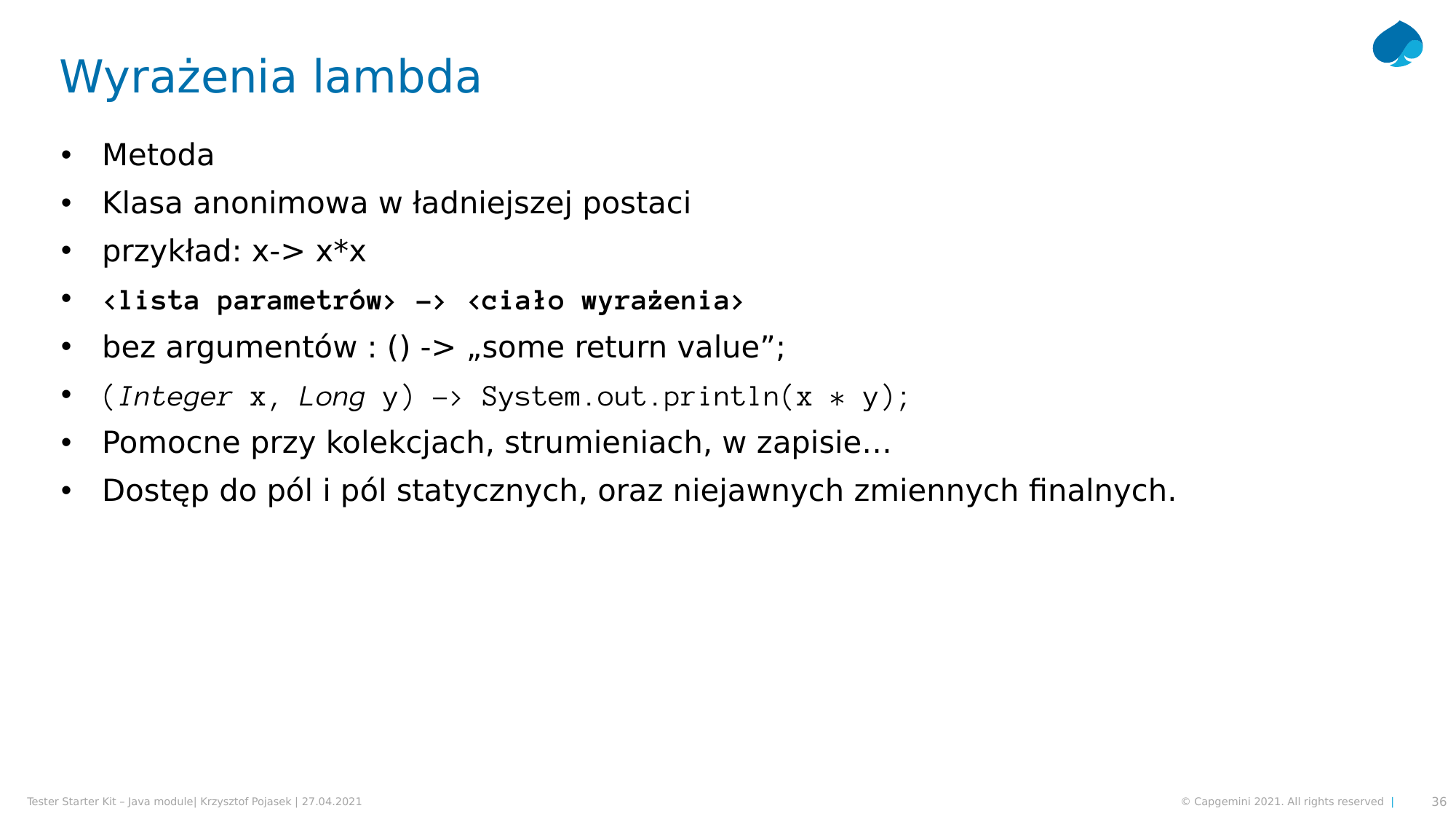

Wyrażenia lambda
Metoda
Klasa anonimowa w ładniejszej postaci
przykład: x-> x*x
<lista parametrów> -> <ciało wyrażenia>
bez argumentów : () -> „some return value”;
(Integer x, Long y) –> System.out.println(x * y);
Pomocne przy kolekcjach, strumieniach, w zapisie…
Dostęp do pól i pól statycznych, oraz niejawnych zmiennych finalnych.